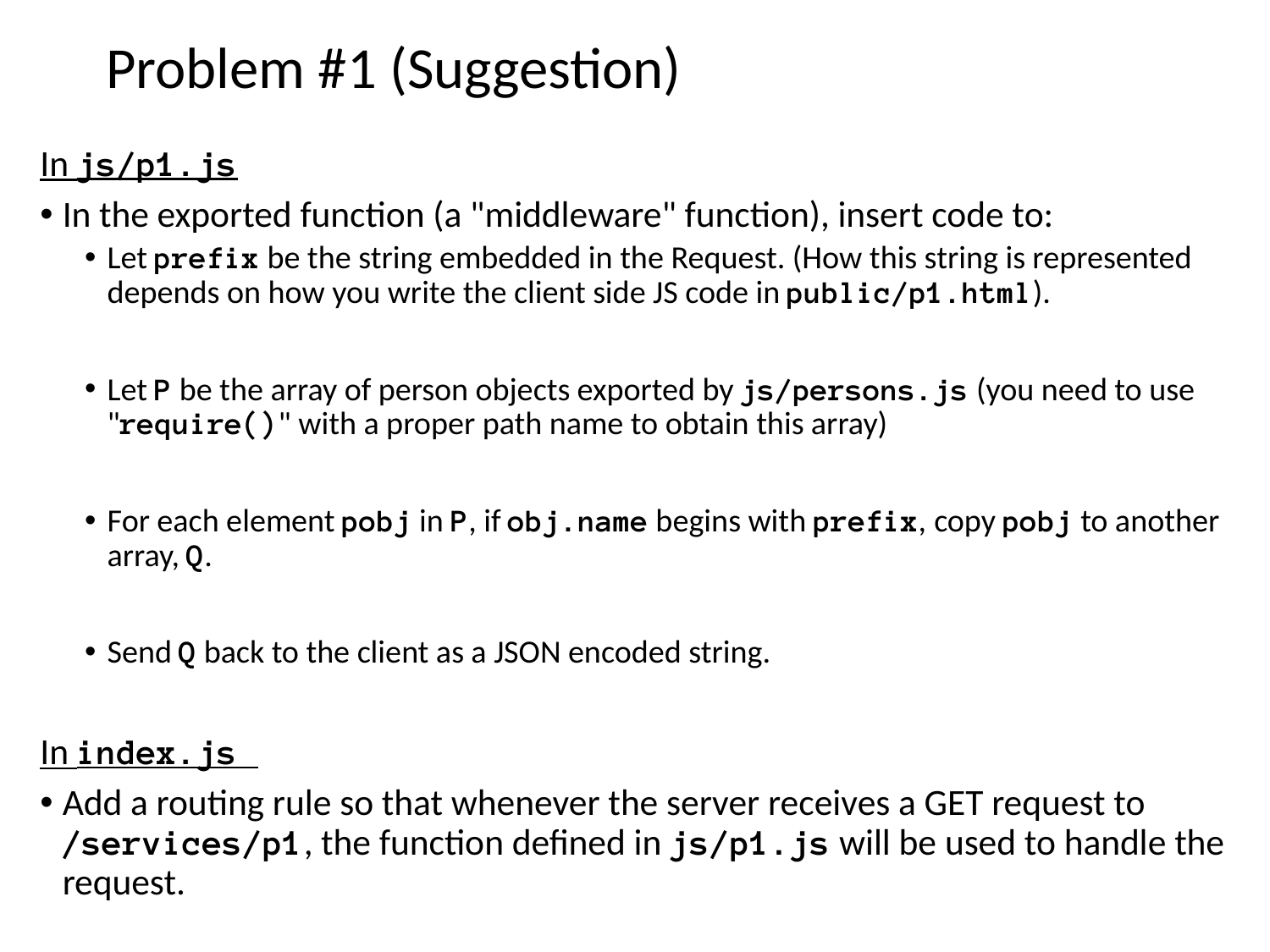

# Problem #1 (Suggestion)
In js/p1.js
In the exported function (a "middleware" function), insert code to:
Let prefix be the string embedded in the Request. (How this string is represented depends on how you write the client side JS code in public/p1.html).

Let P be the array of person objects exported by js/persons.js (you need to use "require()" with a proper path name to obtain this array)

For each element pobj in P, if obj.name begins with prefix, copy pobj to another array, Q.

Send Q back to the client as a JSON encoded string.

In index.js
Add a routing rule so that whenever the server receives a GET request to /services/p1, the function defined in js/p1.js will be used to handle the request.